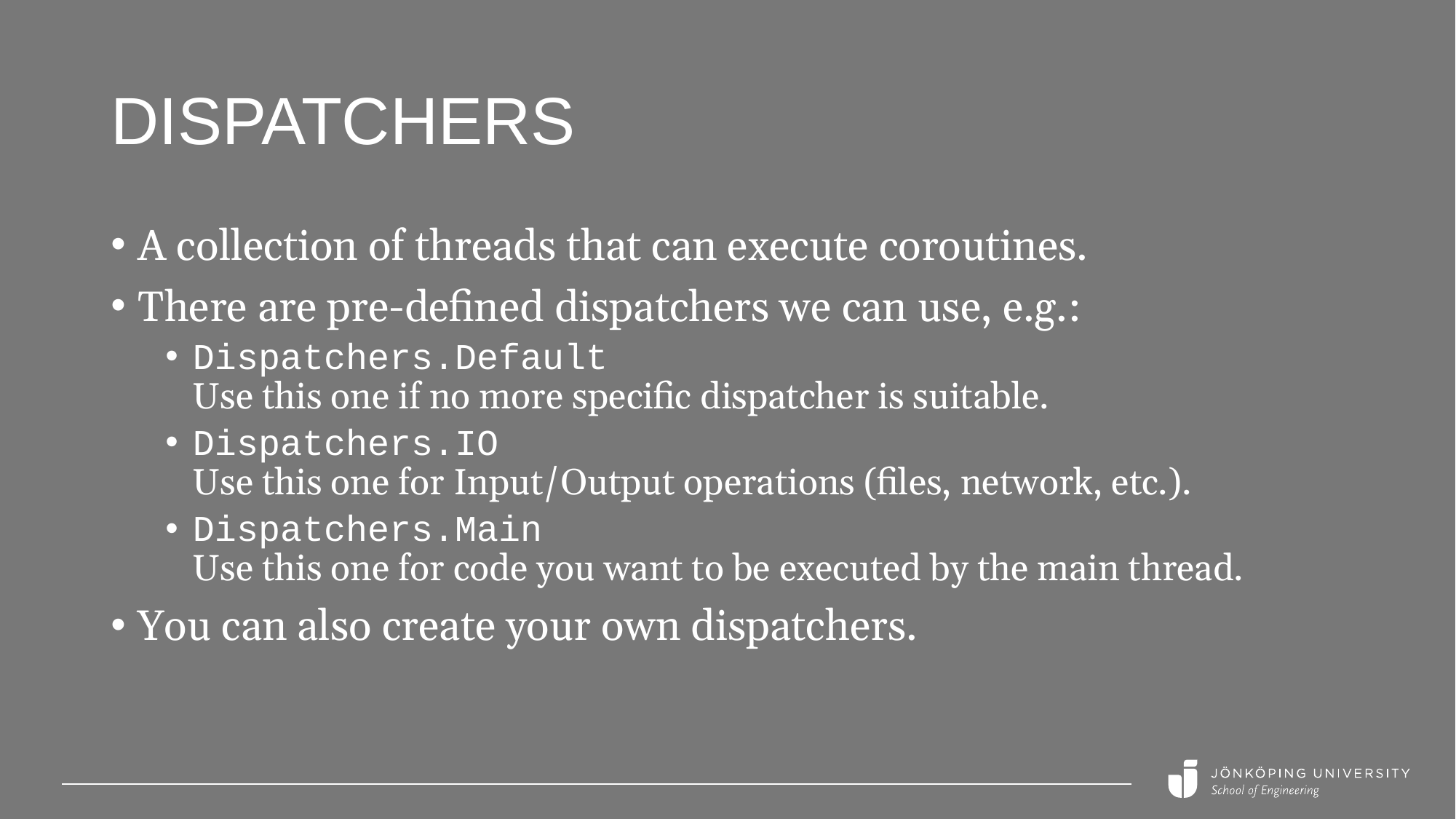

# Dispatchers
A collection of threads that can execute coroutines.
There are pre-defined dispatchers we can use, e.g.:
Dispatchers.Default
Use this one if no more specific dispatcher is suitable.
Dispatchers.IO
Use this one for Input/Output operations (files, network, etc.).
Dispatchers.Main
Use this one for code you want to be executed by the main thread.
You can also create your own dispatchers.